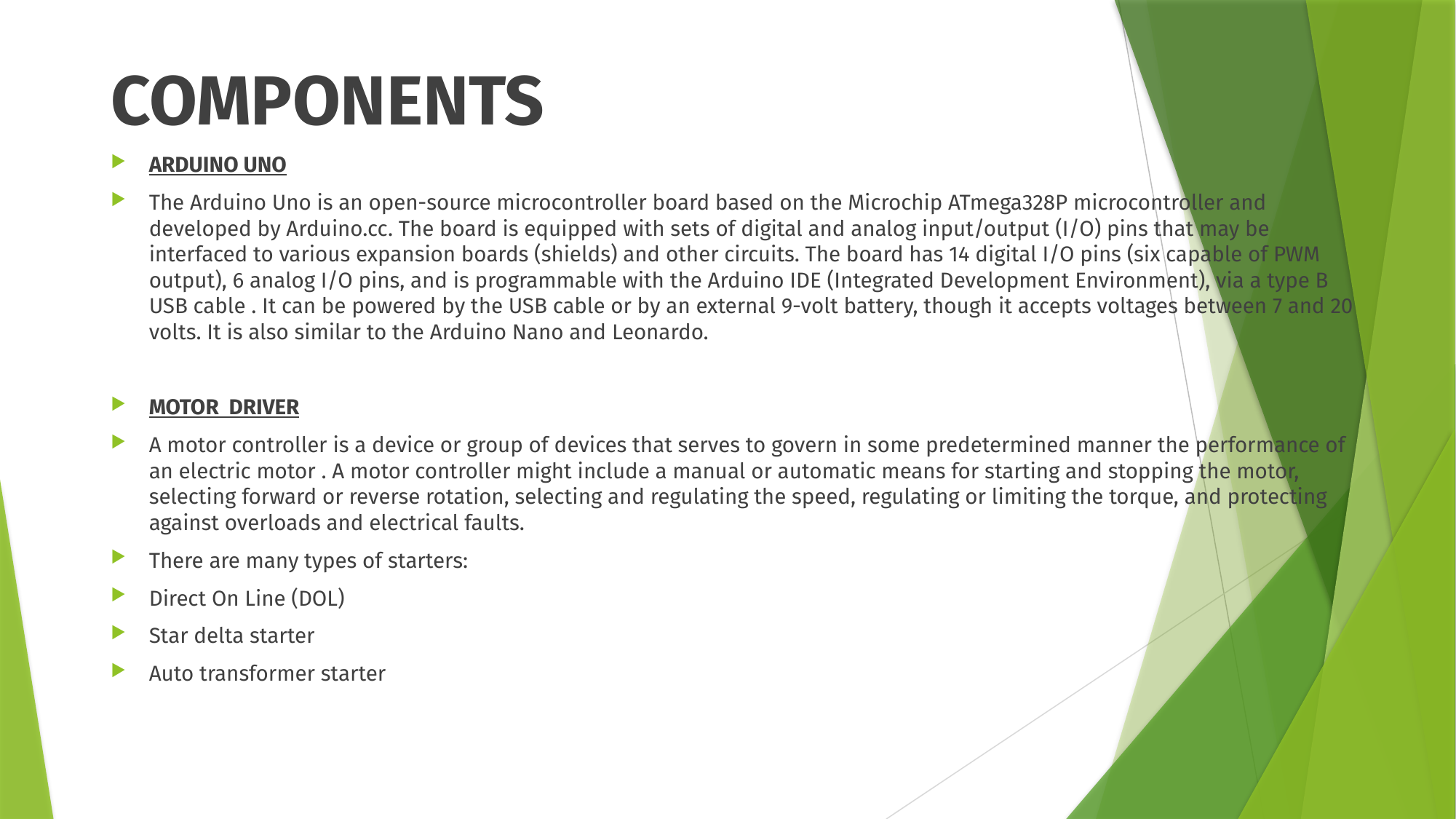

COMPONENTS
ARDUINO UNO
The Arduino Uno is an open-source microcontroller board based on the Microchip ATmega328P microcontroller and developed by Arduino.cc. The board is equipped with sets of digital and analog input/output (I/O) pins that may be interfaced to various expansion boards (shields) and other circuits. The board has 14 digital I/O pins (six capable of PWM output), 6 analog I/O pins, and is programmable with the Arduino IDE (Integrated Development Environment), via a type B USB cable . It can be powered by the USB cable or by an external 9-volt battery, though it accepts voltages between 7 and 20 volts. It is also similar to the Arduino Nano and Leonardo.

MOTOR  DRIVER
A motor controller is a device or group of devices that serves to govern in some predetermined manner the performance of an electric motor . A motor controller might include a manual or automatic means for starting and stopping the motor, selecting forward or reverse rotation, selecting and regulating the speed, regulating or limiting the torque, and protecting against overloads and electrical faults.
There are many types of starters:
Direct On Line (DOL)
Star delta starter
Auto transformer starter